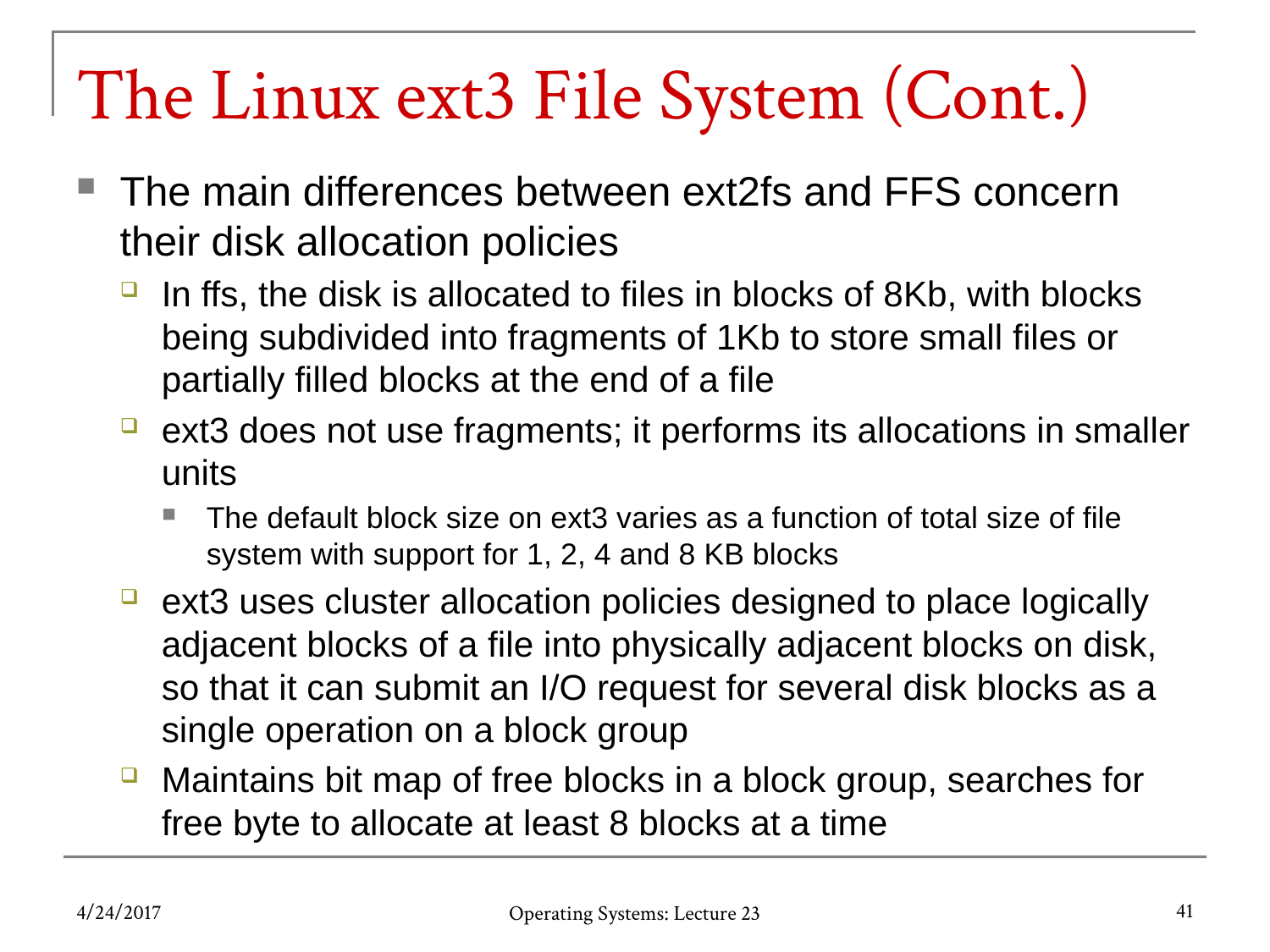

# The Linux ext3 File System (Cont.)
The main differences between ext2fs and FFS concern their disk allocation policies
In ffs, the disk is allocated to files in blocks of 8Kb, with blocks being subdivided into fragments of 1Kb to store small files or partially filled blocks at the end of a file
ext3 does not use fragments; it performs its allocations in smaller units
The default block size on ext3 varies as a function of total size of file system with support for 1, 2, 4 and 8 KB blocks
ext3 uses cluster allocation policies designed to place logically adjacent blocks of a file into physically adjacent blocks on disk, so that it can submit an I/O request for several disk blocks as a single operation on a block group
Maintains bit map of free blocks in a block group, searches for free byte to allocate at least 8 blocks at a time

4/24/2017
41
Operating Systems: Lecture 23